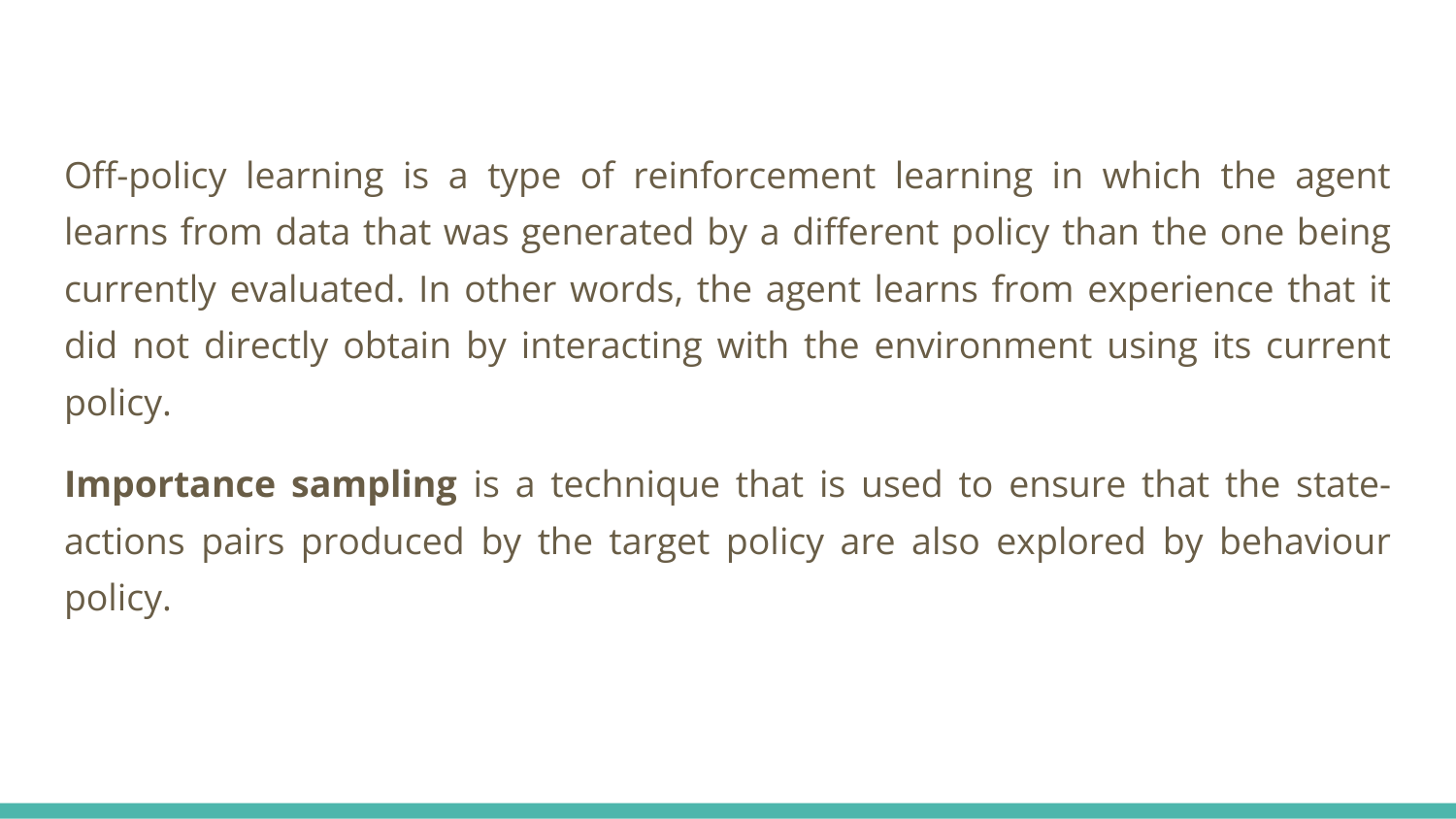

Off-policy learning is a type of reinforcement learning in which the agent learns from data that was generated by a different policy than the one being currently evaluated. In other words, the agent learns from experience that it did not directly obtain by interacting with the environment using its current policy.
Importance sampling is a technique that is used to ensure that the state-actions pairs produced by the target policy are also explored by behaviour policy.